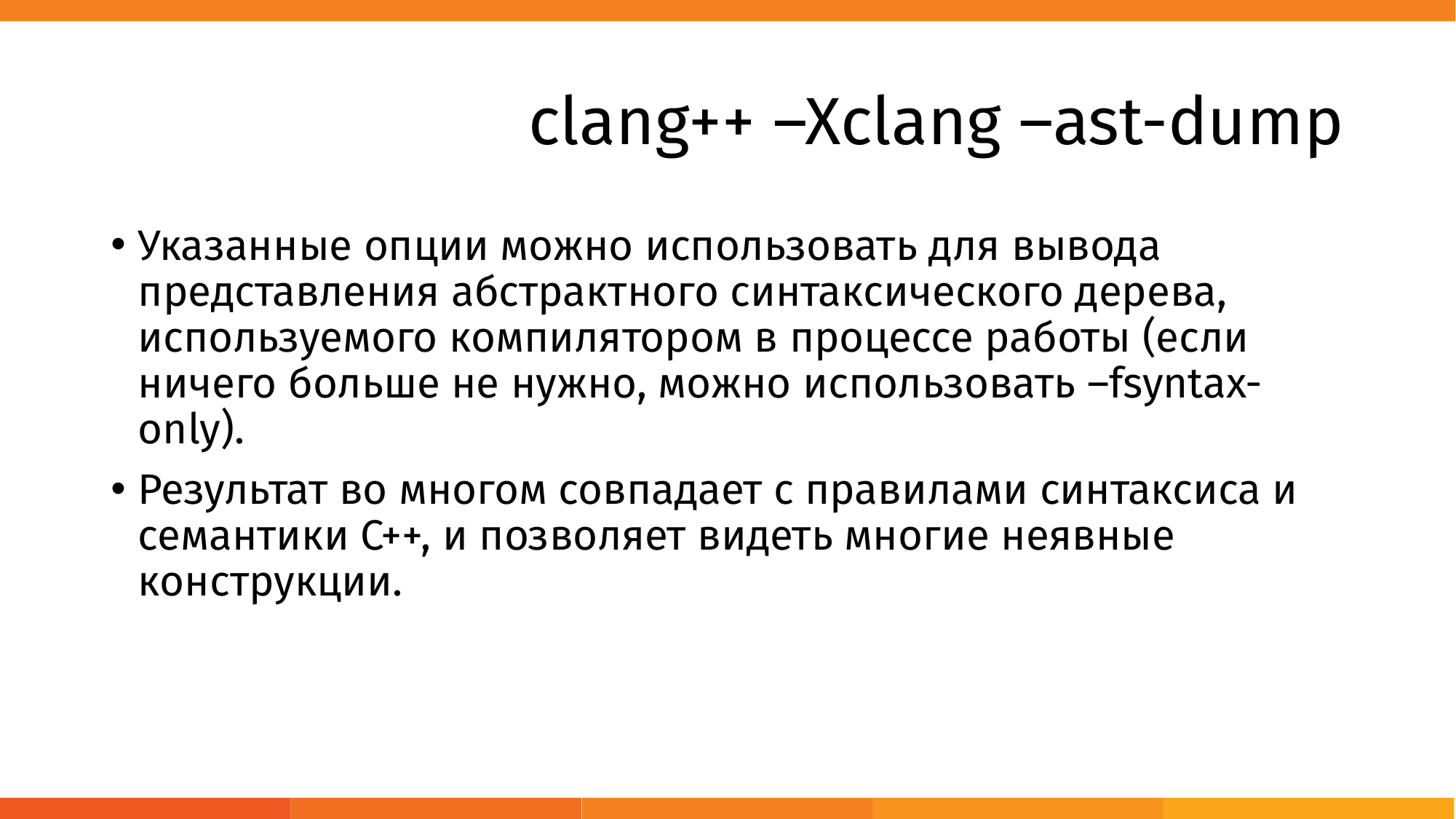

# clang++ –Xclang –ast-dump
Указанные опции можно использовать для вывода представления абстрактного синтаксического дерева, используемого компилятором в процессе работы (если ничего больше не нужно, можно использовать –fsyntax-only).
Результат во многом совпадает с правилами синтаксиса и семантики C++, и позволяет видеть многие неявные конструкции.